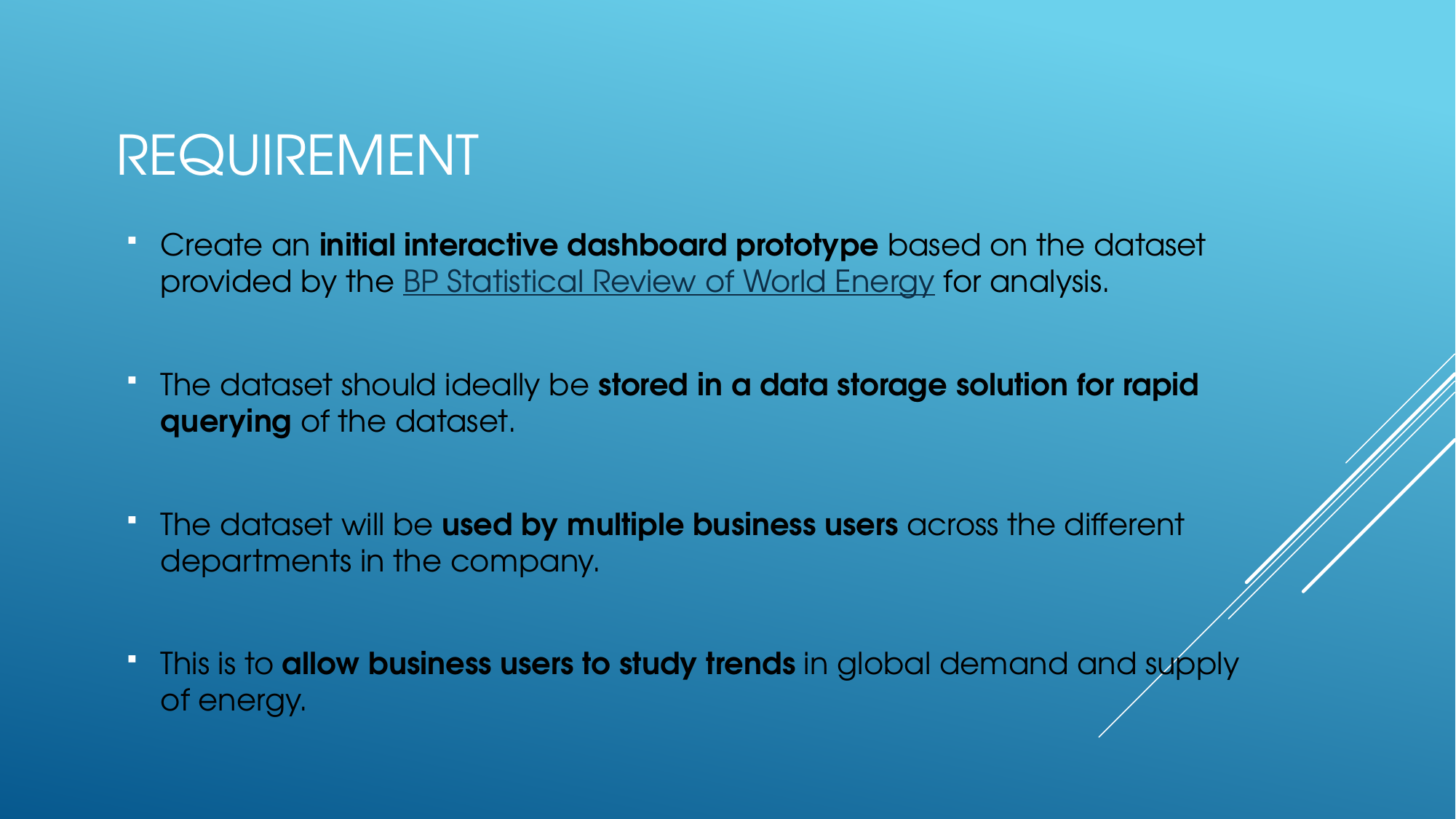

# requirement
Create an initial interactive dashboard prototype based on the dataset provided by the BP Statistical Review of World Energy for analysis.

The dataset should ideally be stored in a data storage solution for rapid querying of the dataset.

The dataset will be used by multiple business users across the different departments in the company.

This is to allow business users to study trends in global demand and supply of energy.